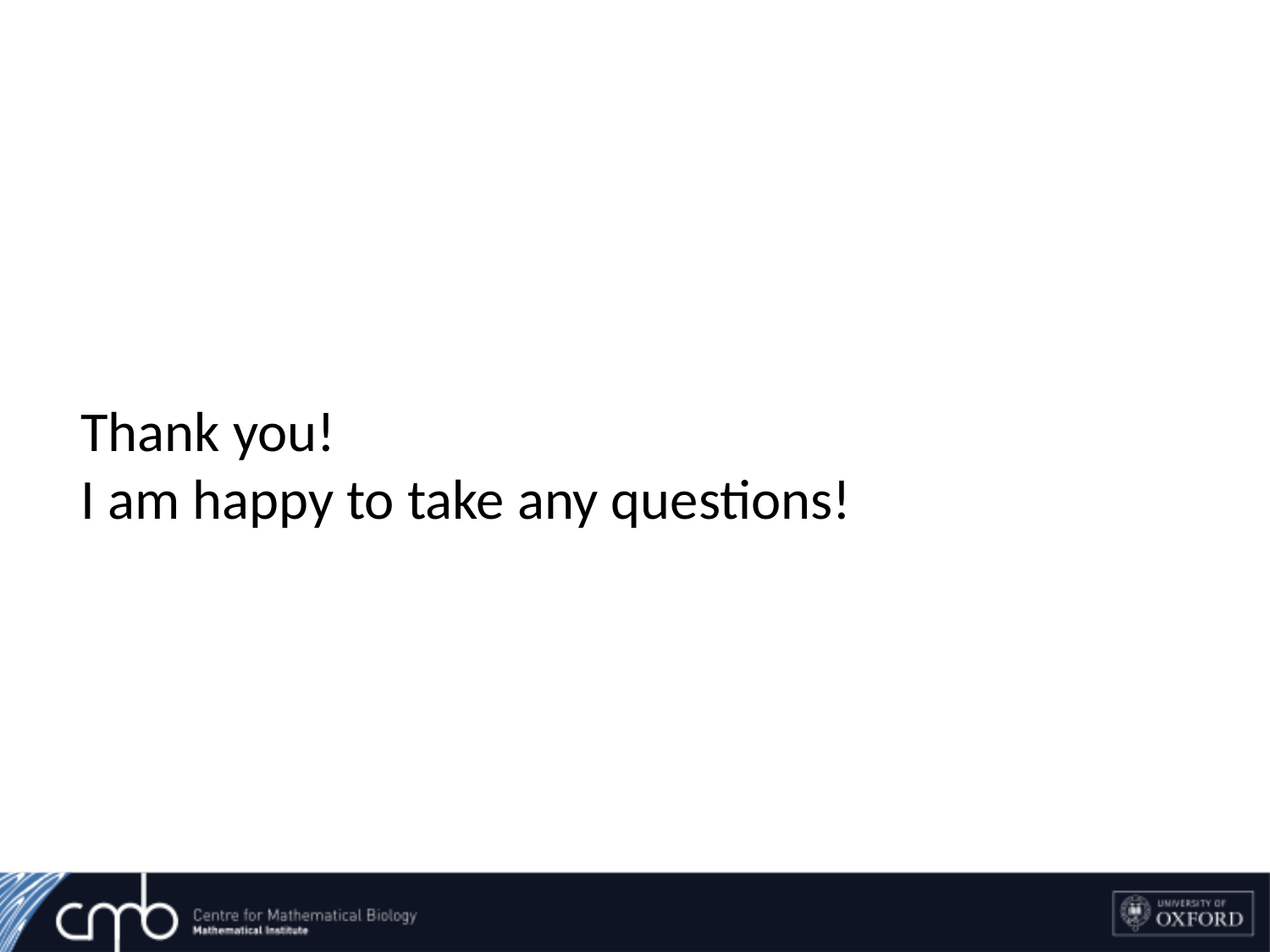

Thank you!
I am happy to take any questions!